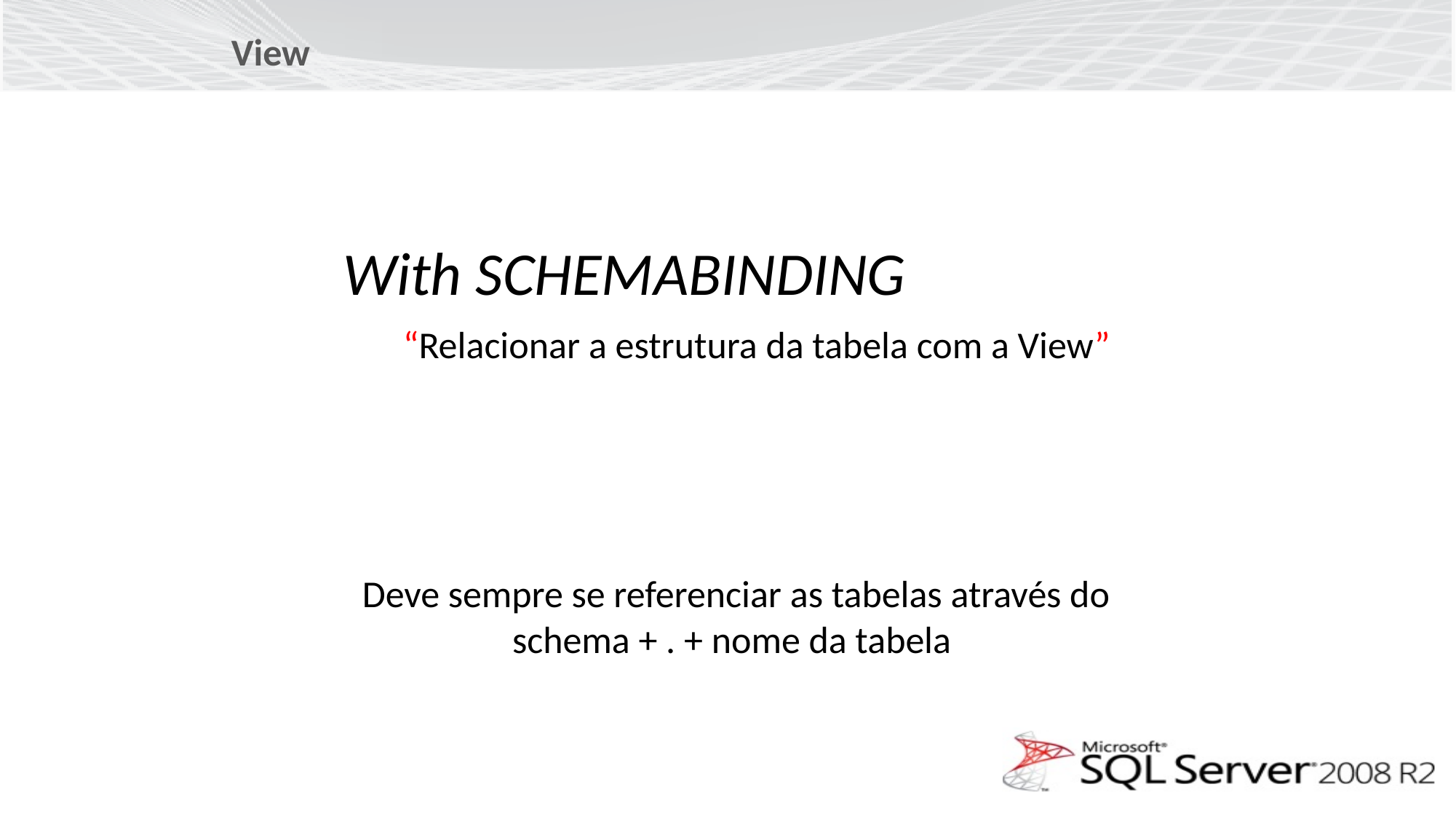

View
With SCHEMABINDING
“Relacionar a estrutura da tabela com a View”
Deve sempre se referenciar as tabelas através do schema + . + nome da tabela